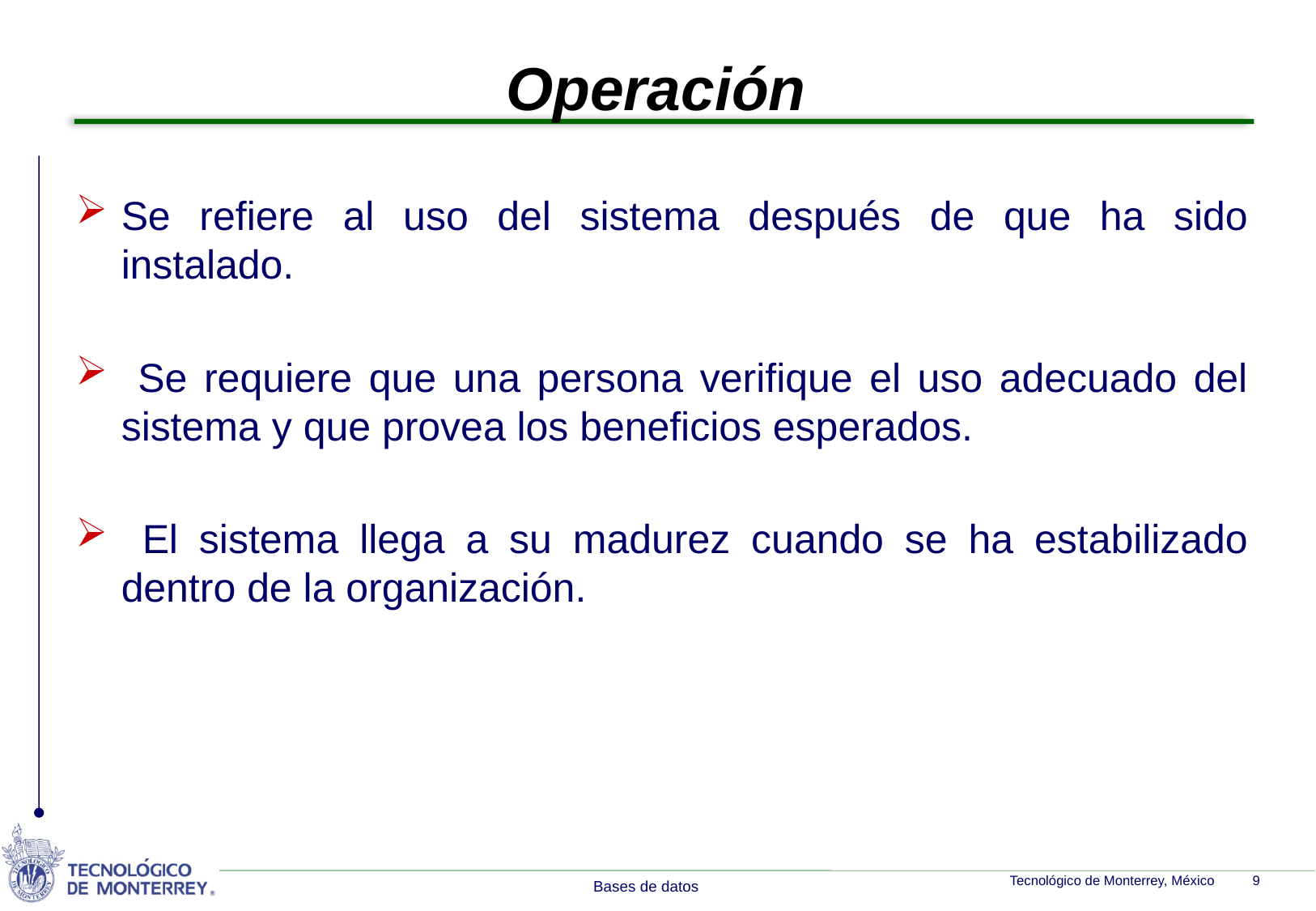

Operación

Se refiere al uso del sistema después de que ha sido instalado.

 Se requiere que una persona verifique el uso adecuado del sistema y que provea los beneficios esperados.

 El sistema llega a su madurez cuando se ha estabilizado dentro de la organización.